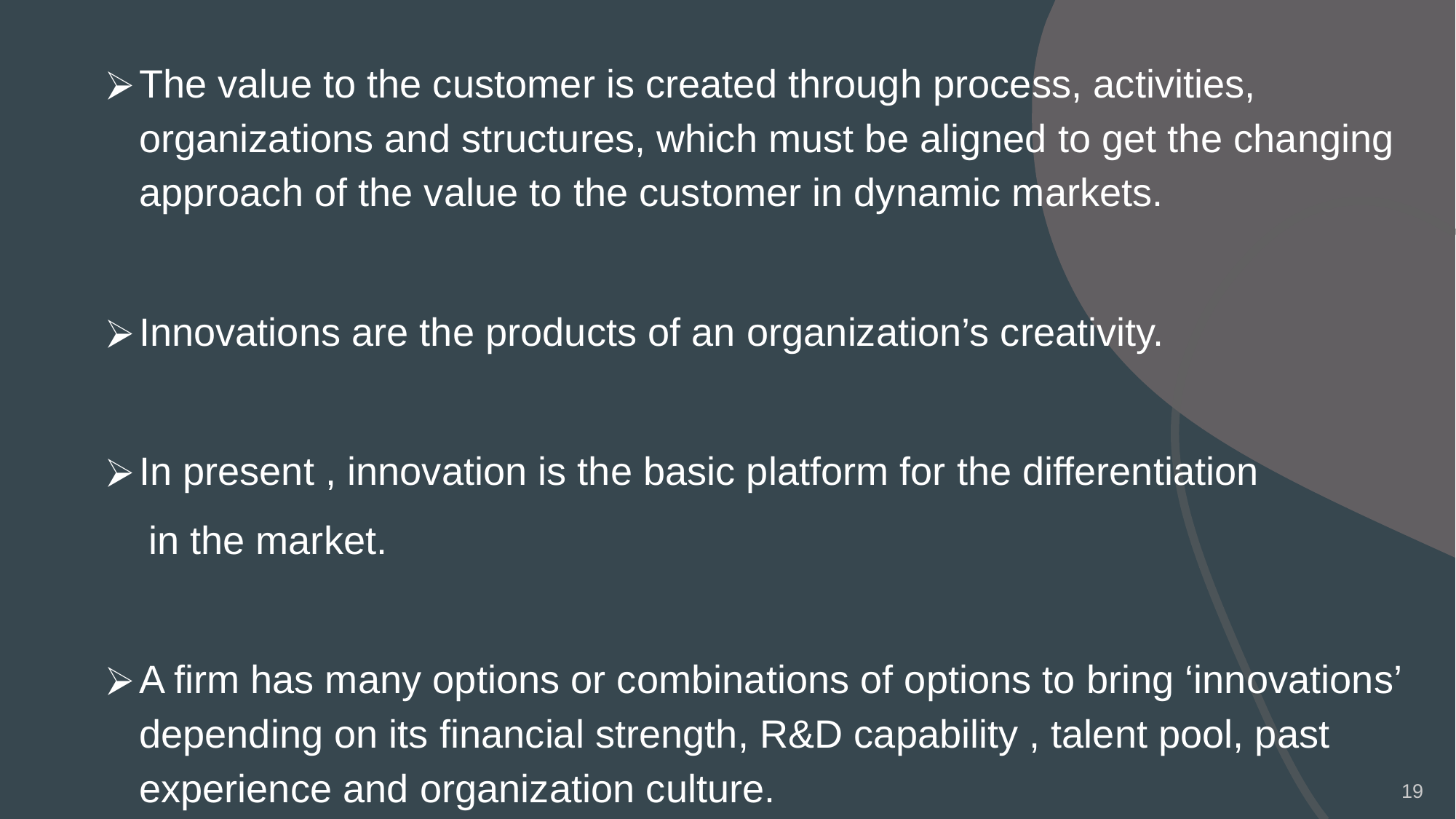

The value to the customer is created through process, activities, organizations and structures, which must be aligned to get the changing approach of the value to the customer in dynamic markets.

Innovations are the products of an organization’s creativity.

In present , innovation is the basic platform for the differentiation
    in the market.

A firm has many options or combinations of options to bring ‘innovations’ depending on its financial strength, R&D capability , talent pool, past experience and organization culture.

19